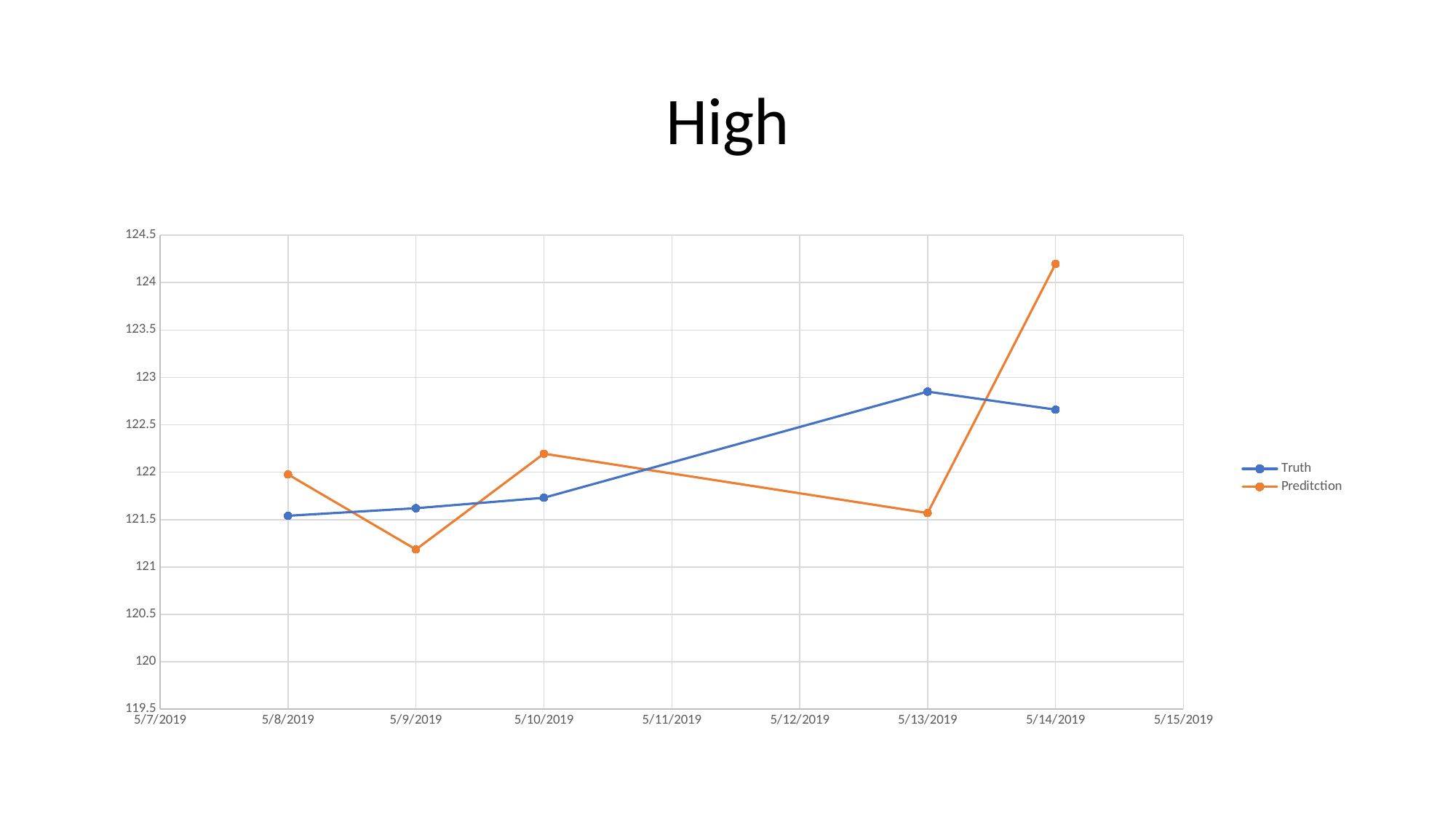

# High

### Chart

| Category | Truth | Preditction |
|---|---|---|